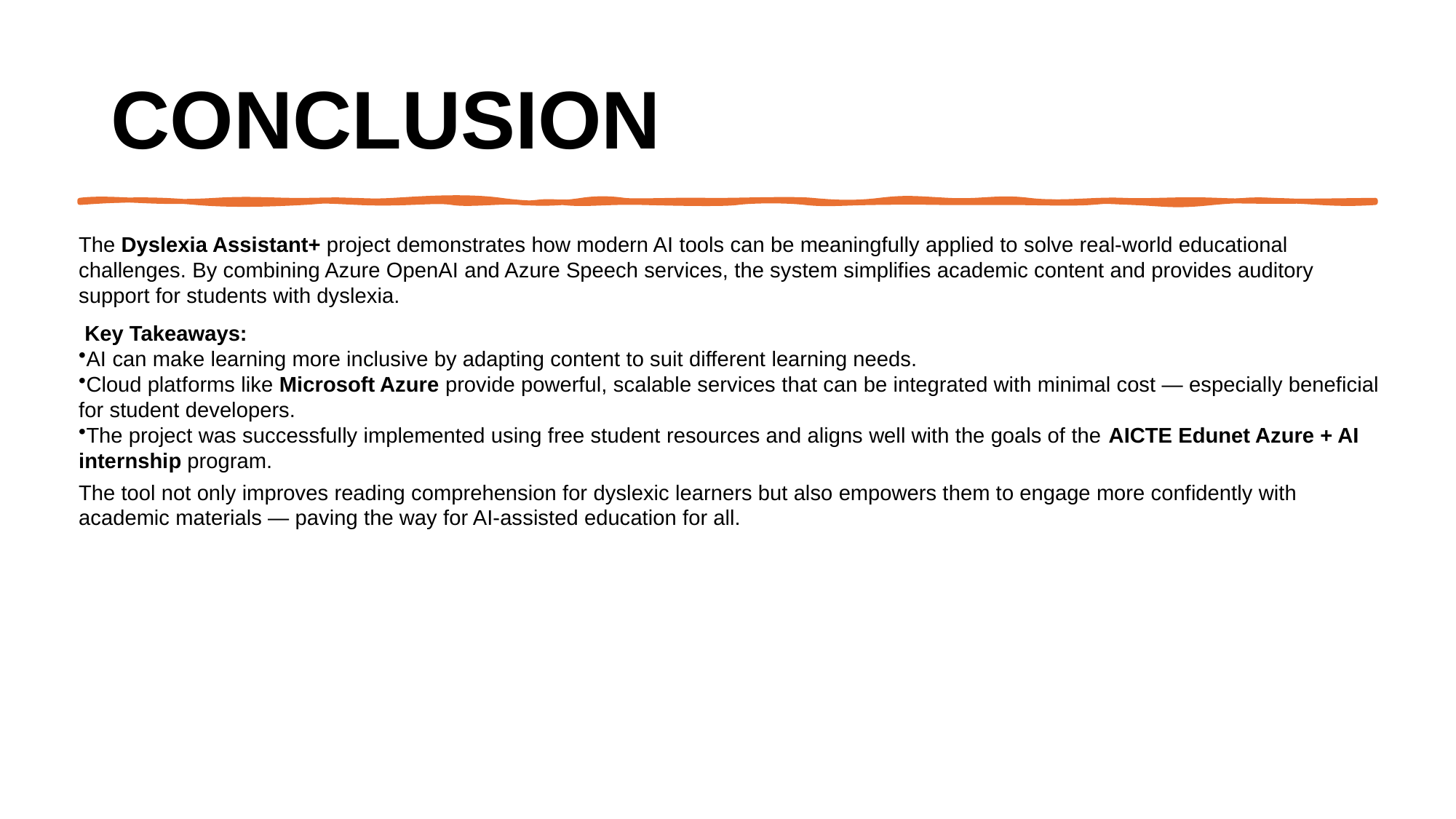

# Conclusion

The Dyslexia Assistant+ project demonstrates how modern AI tools can be meaningfully applied to solve real-world educational challenges. By combining Azure OpenAI and Azure Speech services, the system simplifies academic content and provides auditory support for students with dyslexia.
 Key Takeaways:
AI can make learning more inclusive by adapting content to suit different learning needs.
Cloud platforms like Microsoft Azure provide powerful, scalable services that can be integrated with minimal cost — especially beneficial for student developers.
The project was successfully implemented using free student resources and aligns well with the goals of the AICTE Edunet Azure + AI internship program.

The tool not only improves reading comprehension for dyslexic learners but also empowers them to engage more confidently with academic materials — paving the way for AI-assisted education for all.